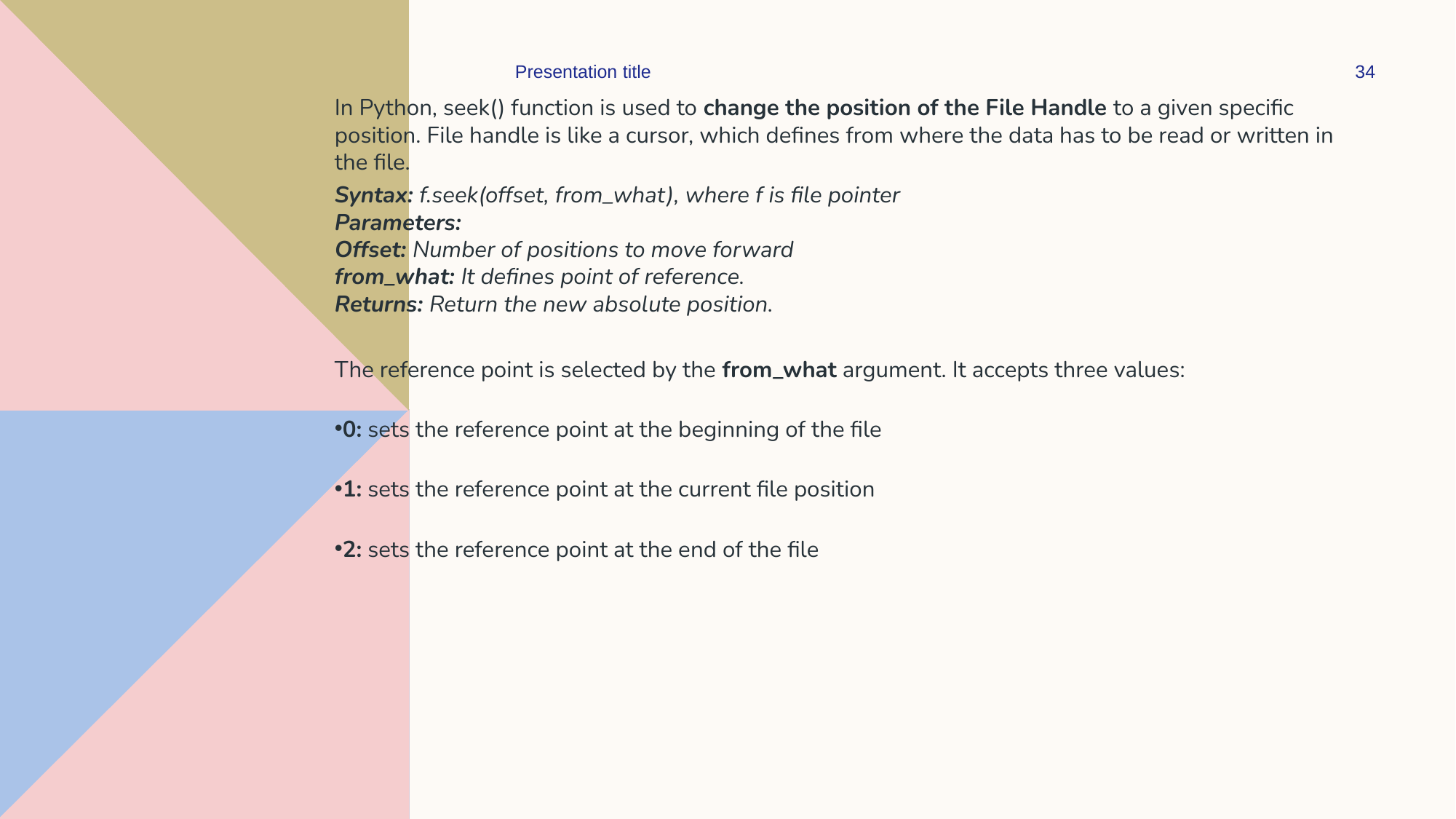

Presentation title
34
In Python, seek() function is used to change the position of the File Handle to a given specific position. File handle is like a cursor, which defines from where the data has to be read or written in the file.
Syntax: f.seek(offset, from_what), where f is file pointer
Parameters: 
Offset: Number of positions to move forward 
from_what: It defines point of reference.
Returns: Return the new absolute position.

The reference point is selected by the from_what argument. It accepts three values:
0: sets the reference point at the beginning of the file
1: sets the reference point at the current file position
2: sets the reference point at the end of the file